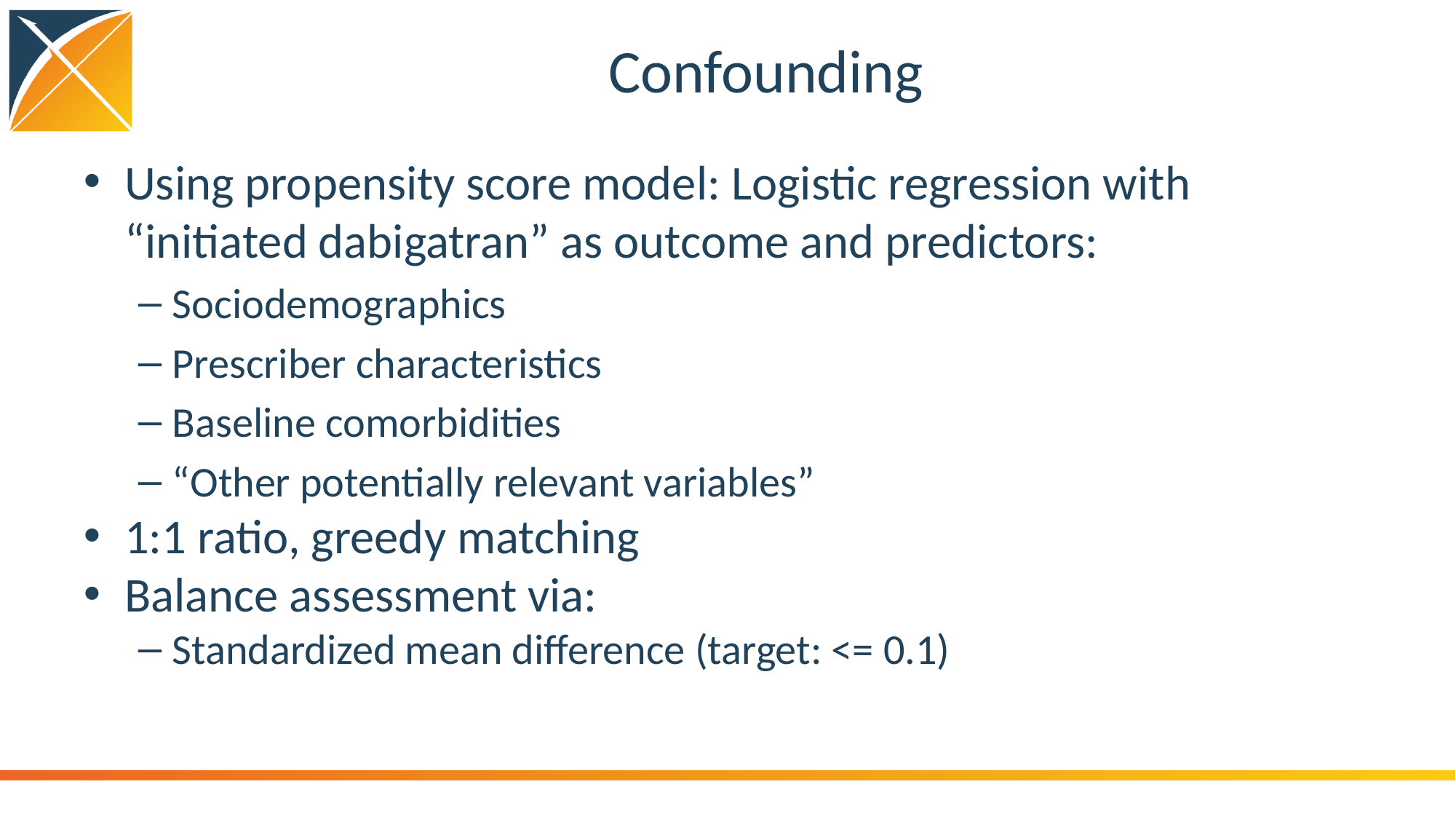

# Confounding
Using propensity score model: Logistic regression with “initiated dabigatran” as outcome and predictors:
Sociodemographics
Prescriber characteristics
Baseline comorbidities
“Other potentially relevant variables”
1:1 ratio, greedy matching
Balance assessment via:
Standardized mean difference (target: <= 0.1)